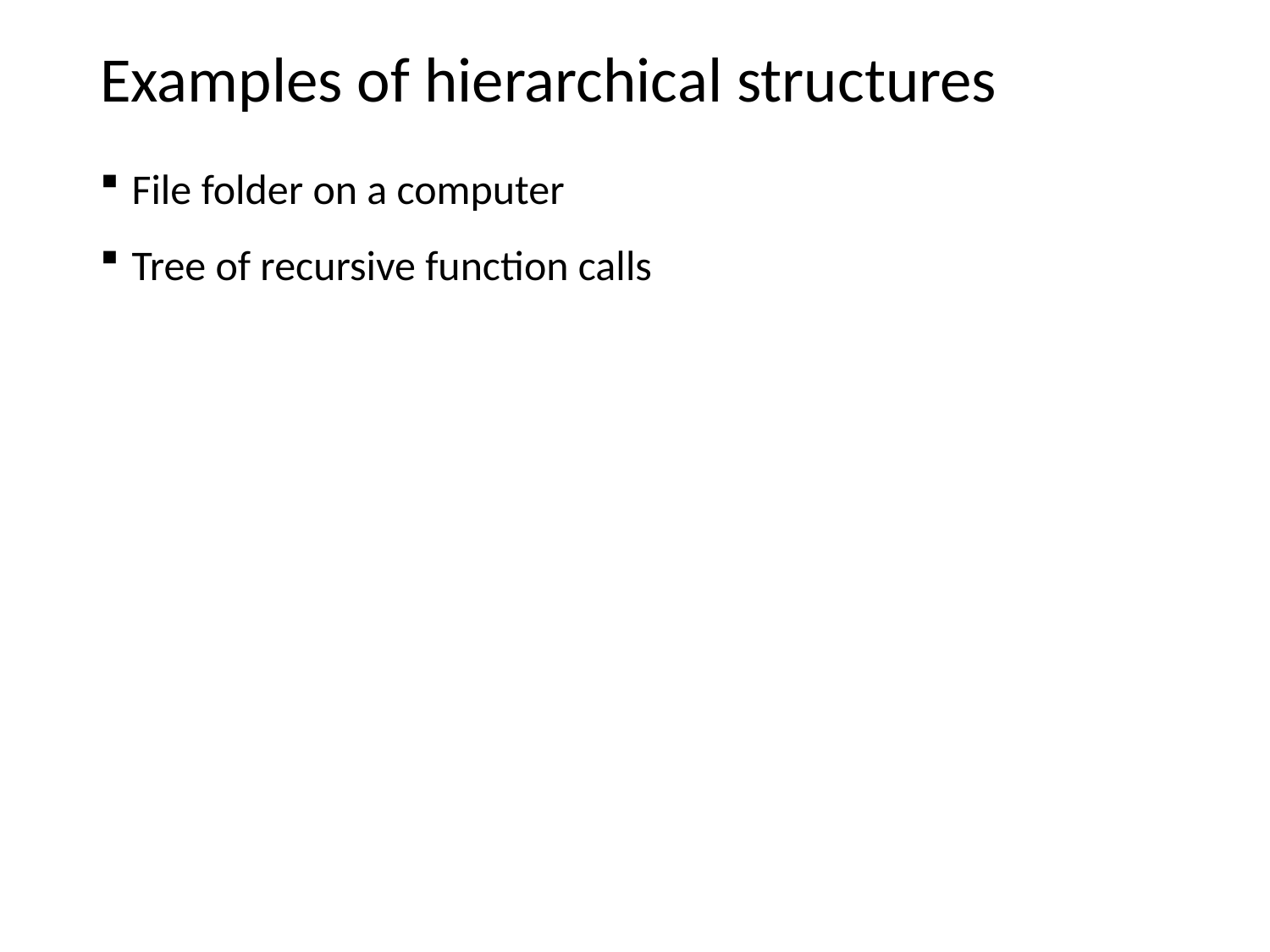

# Examples of hierarchical structures
File folder on a computer
Tree of recursive function calls